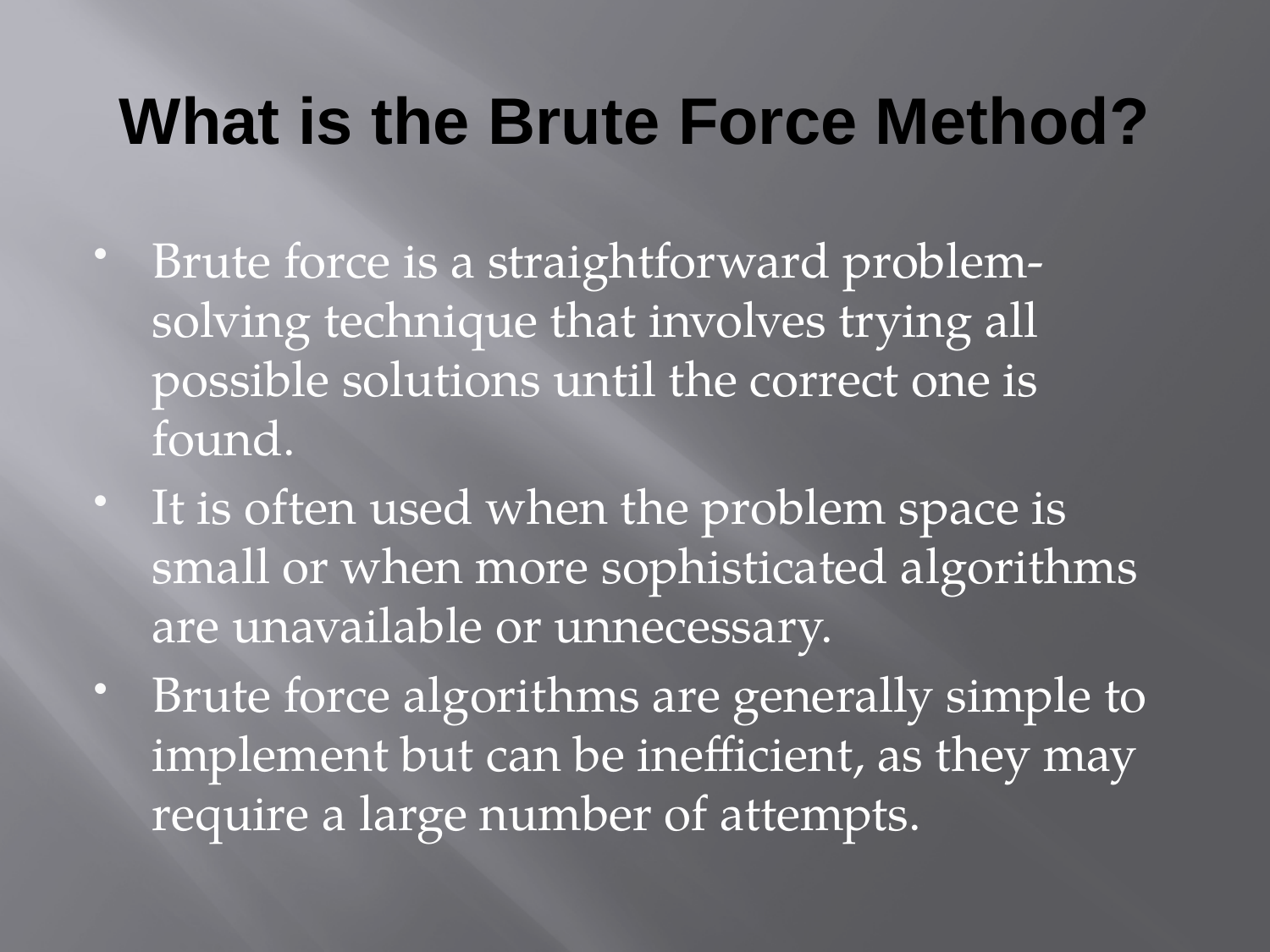

# What is the Brute Force Method?
Brute force is a straightforward problem-solving technique that involves trying all possible solutions until the correct one is found.
It is often used when the problem space is small or when more sophisticated algorithms are unavailable or unnecessary.
Brute force algorithms are generally simple to implement but can be inefficient, as they may require a large number of attempts.